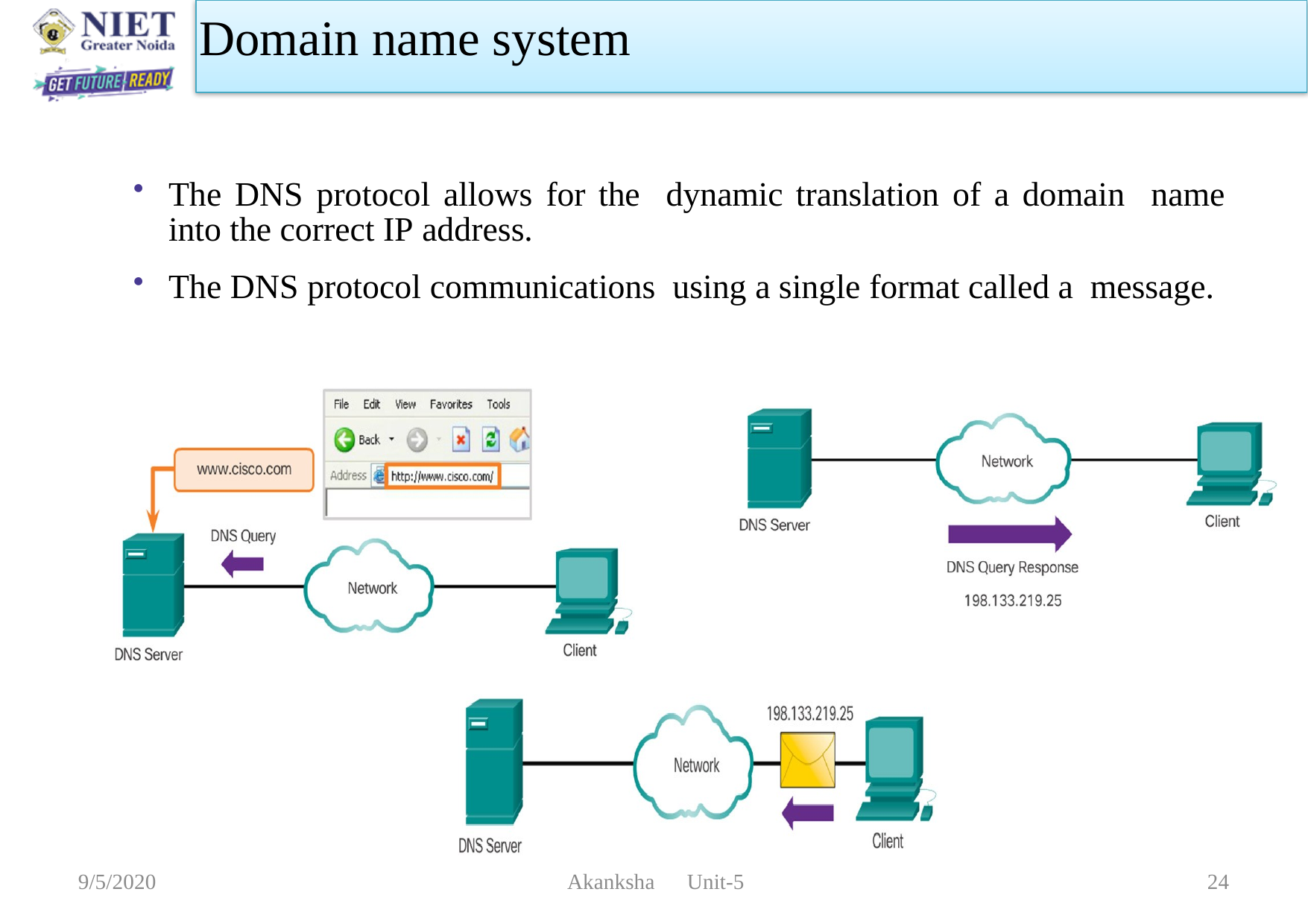

Domain name system

The DNS protocol allows for the  dynamic translation of a domain  name into the correct IP address.
The DNS protocol communications  using a single format called a  message.

9/5/2020
 Akanksha      Unit-5
24